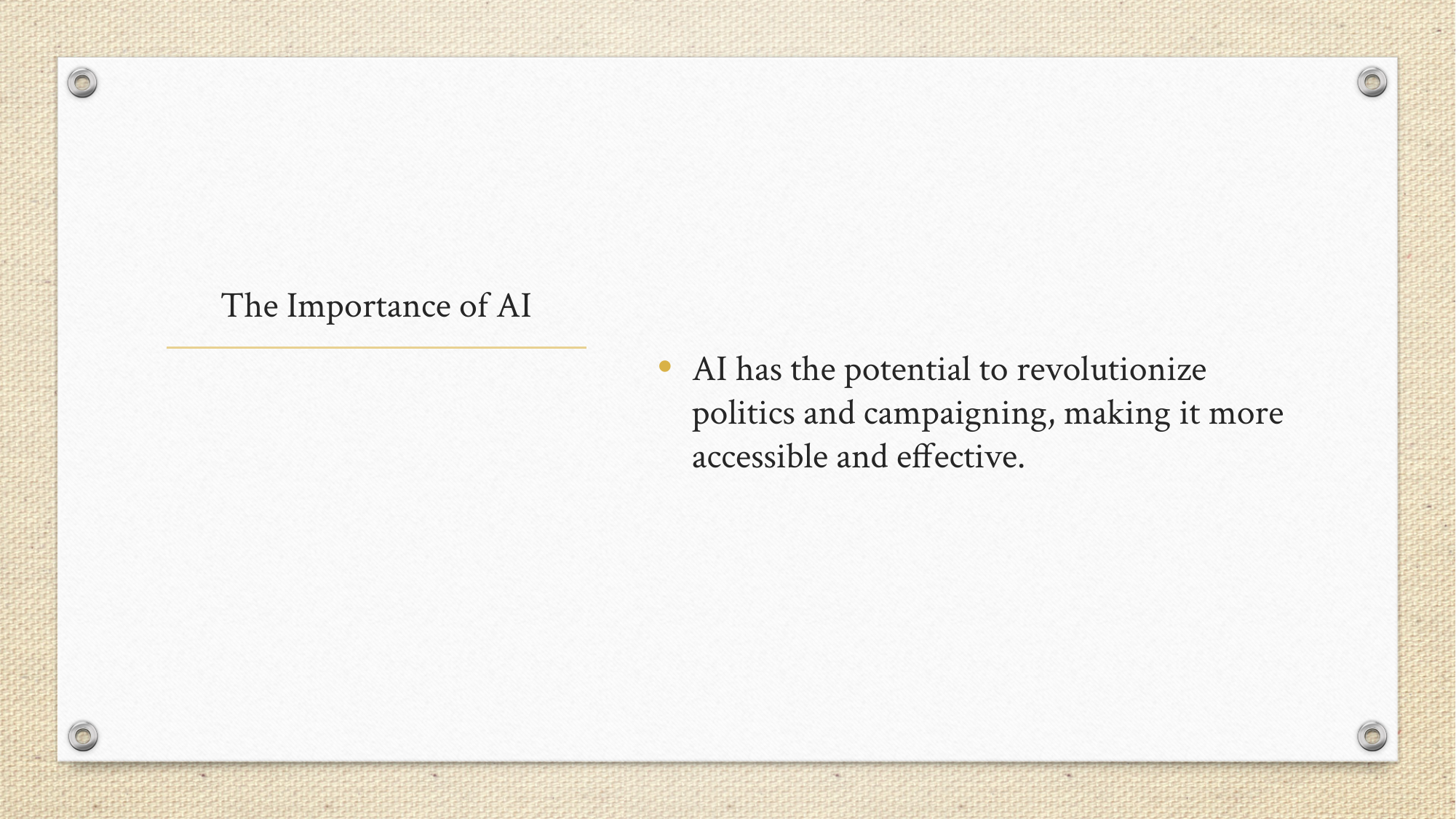

AI has the potential to revolutionize politics and campaigning, making it more accessible and effective.
# The Importance of AI